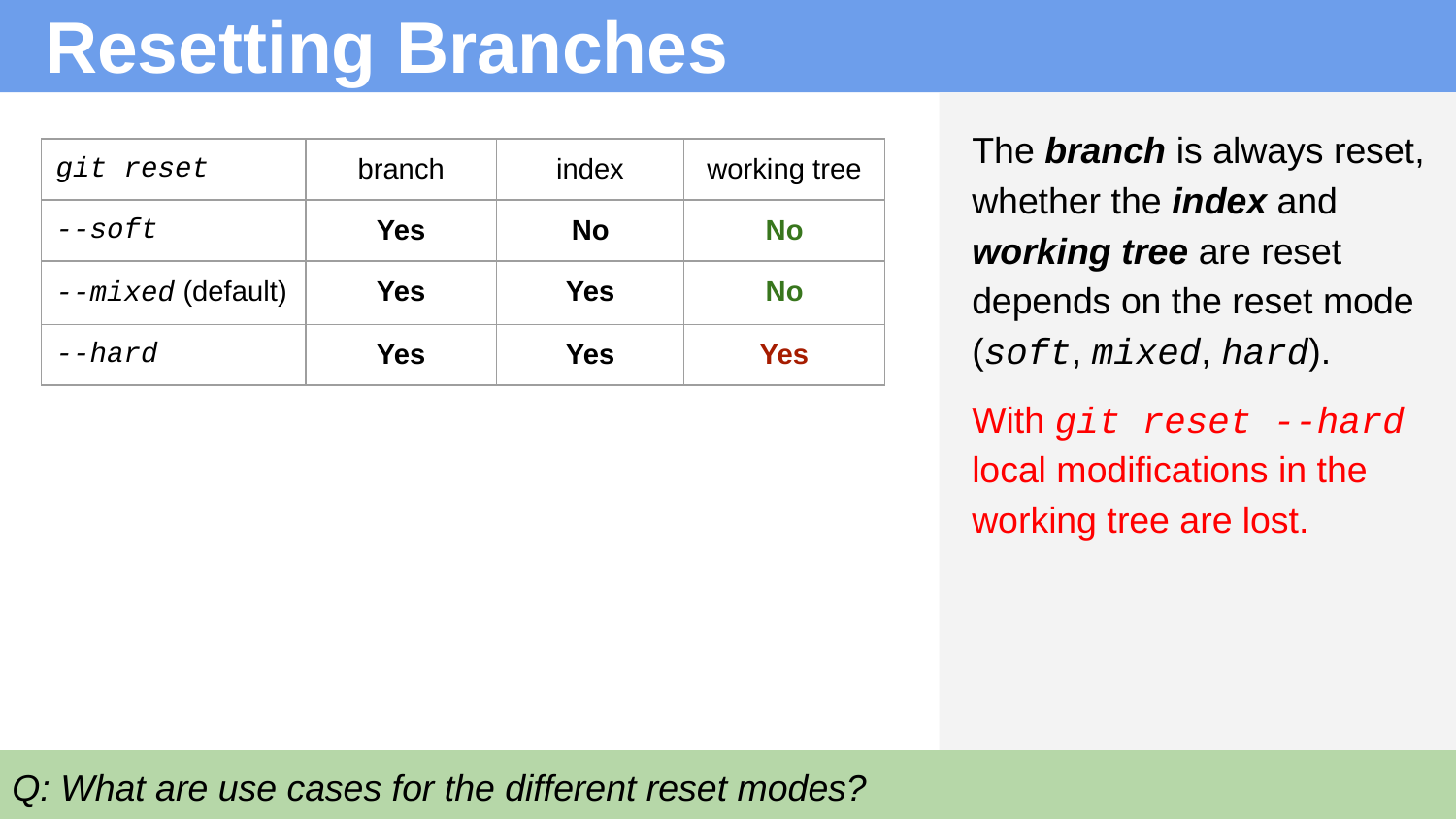

# Resetting Branches

The branch is always reset, whether the index and working tree are reset depends on the reset mode (soft, mixed, hard).
With git reset --hard local modifications in the working tree are lost.
| git reset | branch | index | working tree |
| --- | --- | --- | --- |
| --soft | Yes | No | No |
| --mixed (default) | Yes | Yes | No |
| --hard | Yes | Yes | Yes |

Q: What are use cases for the different reset modes?